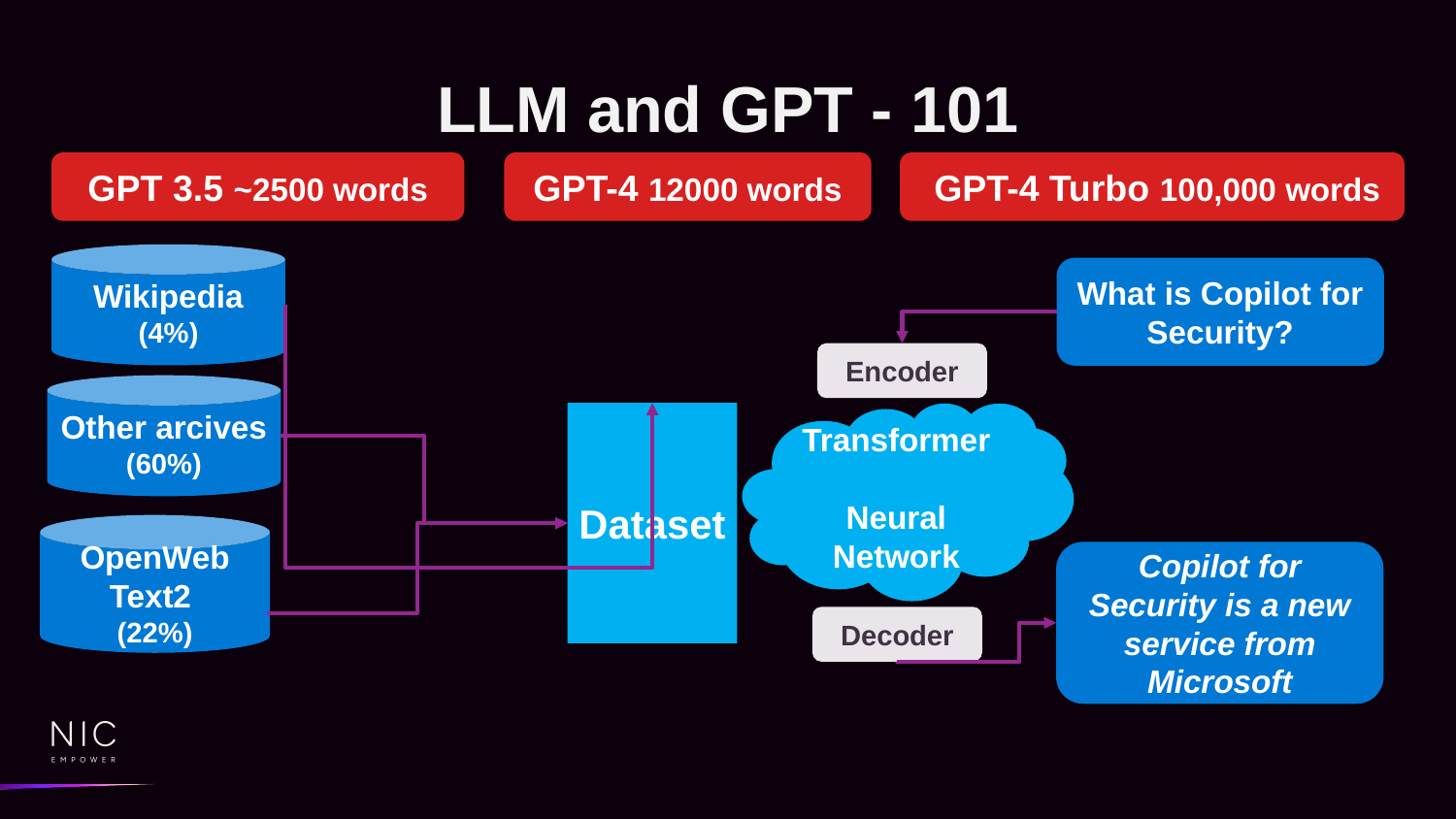

# LLM and GPT - 101
GPT 3.5 ~2500 words
GPT-4 12000 words
 GPT-4 Turbo 100,000 words
Wikipedia (4%)
What is Copilot for Security?
Encoder
Other arcives
(60%)
Dataset
Transformer
Neural Network
OpenWeb
Text2
(22%)
Copilot for Security is a new service from Microsoft
Decoder